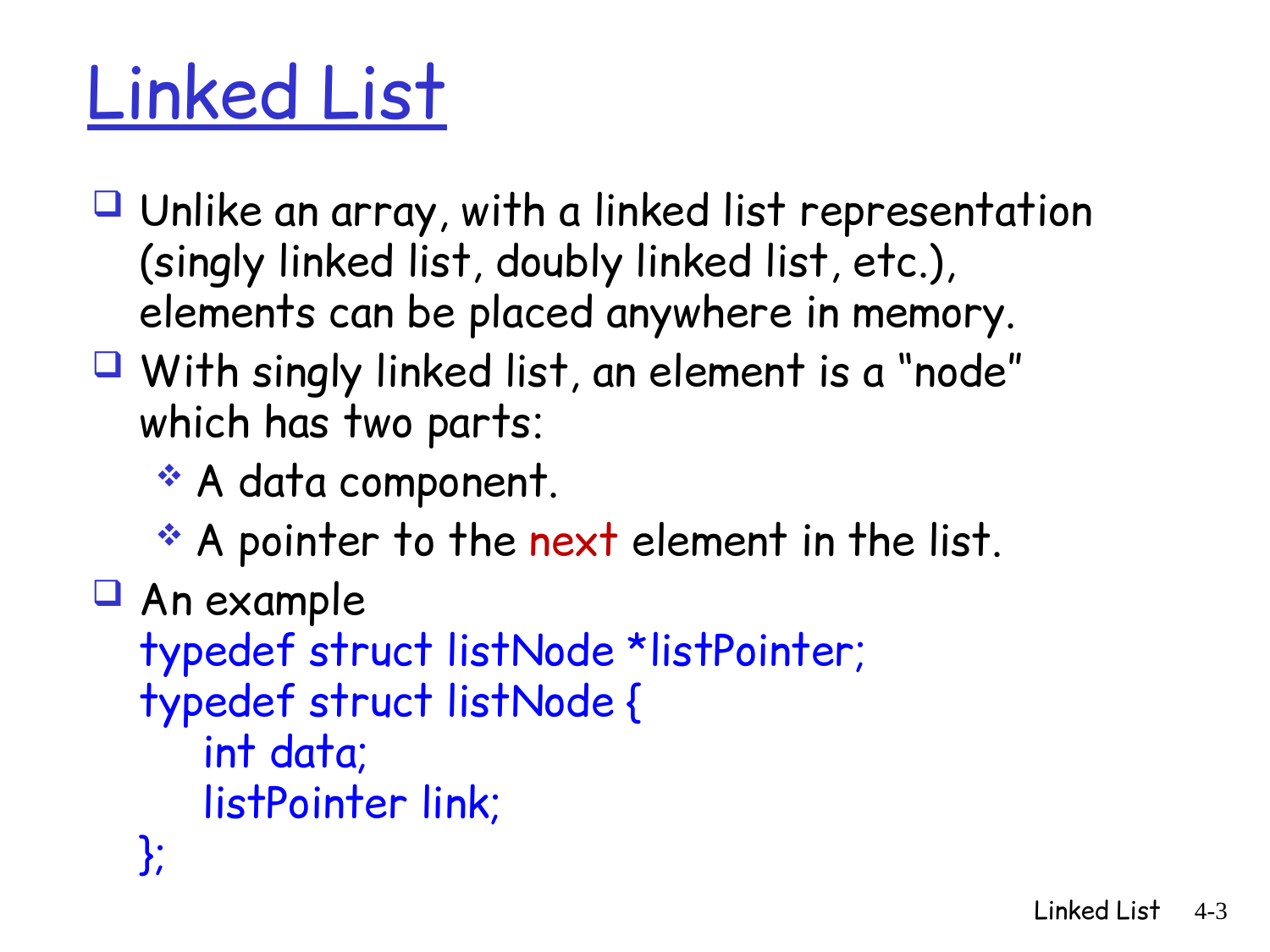

# Linked List
Unlike an array, with a linked list representation (singly linked list, doubly linked list, etc.), elements can be placed anywhere in memory.
With singly linked list, an element is a “node” which has two parts:
A data component.
A pointer to the next element in the list.
An example
typedef struct listNode *listPointer;
typedef struct listNode {
     int data;
     listPointer link;
};

Linked List
4-3